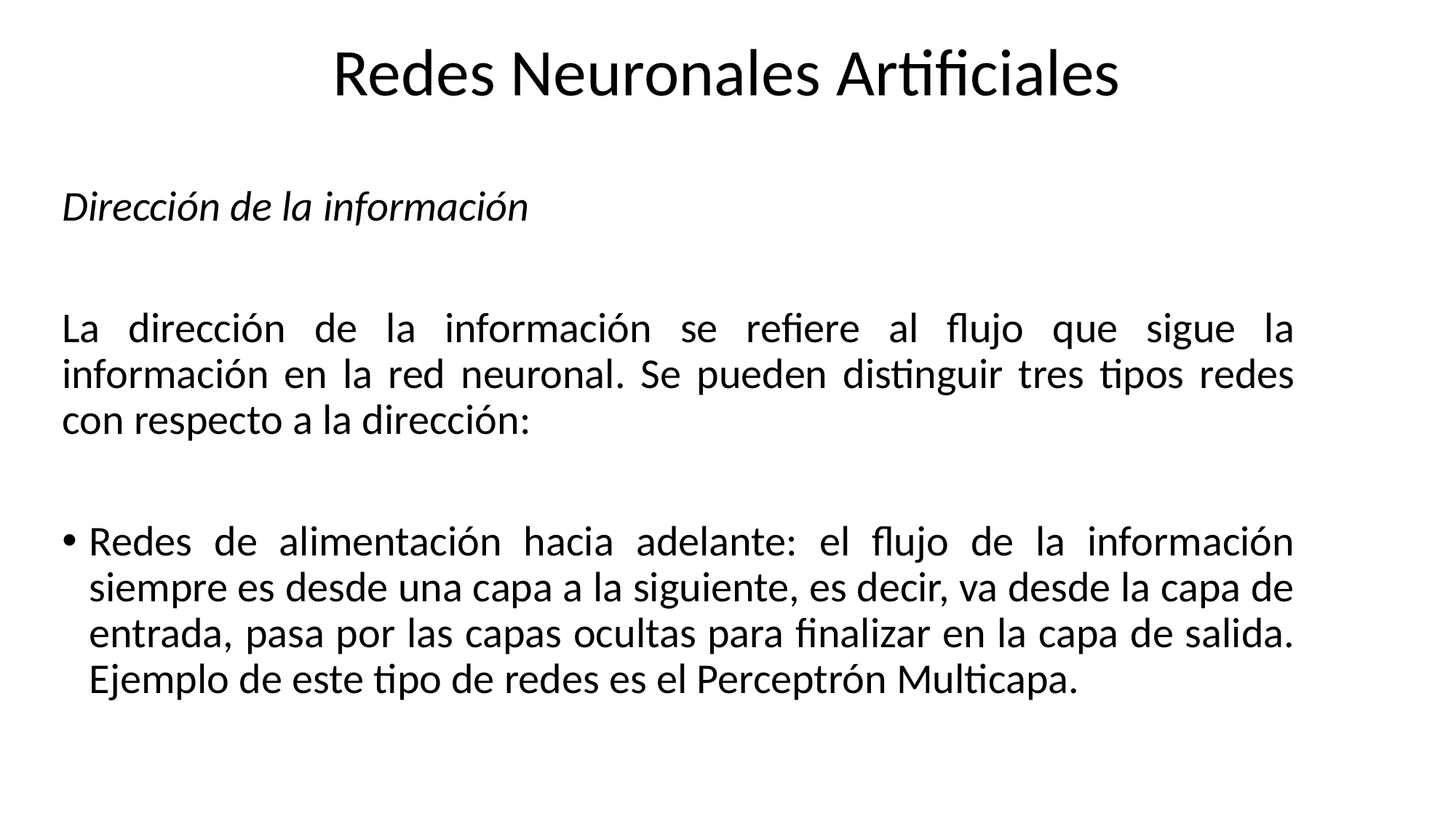

# Redes Neuronales Artificiales
Dirección de la información

La dirección de la información se refiere al flujo que sigue la información en la red neuronal. Se pueden distinguir tres tipos redes con respecto a la dirección:

Redes de alimentación hacia adelante: el flujo de la información siempre es desde una capa a la siguiente, es decir, va desde la capa de entrada, pasa por las capas ocultas para finalizar en la capa de salida. Ejemplo de este tipo de redes es el Perceptrón Multicapa.